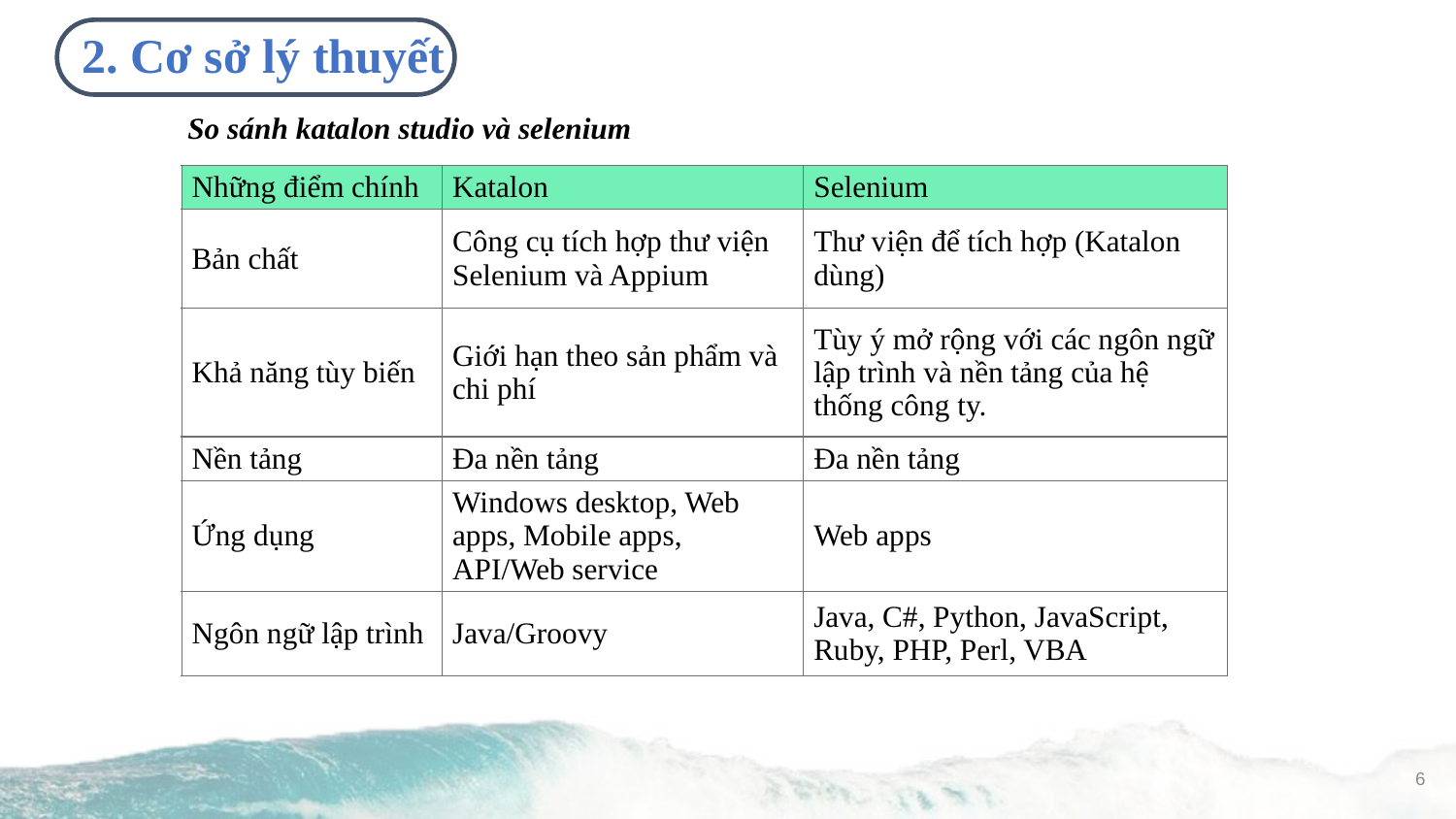

2. Cơ sở lý thuyết
So sánh katalon studio và selenium
| Những điểm chính | Katalon | Selenium |
| --- | --- | --- |
| Bản chất | Công cụ tích hợp thư viện Selenium và Appium | Thư viện để tích hợp (Katalon dùng) |
| Khả năng tùy biến | Giới hạn theo sản phẩm và chi phí | Tùy ý mở rộng với các ngôn ngữ lập trình và nền tảng của hệ thống công ty. |
| Nền tảng | Đa nền tảng | Đa nền tảng |
| Ứng dụng | Windows desktop, Web apps, Mobile apps, API/Web service | Web apps |
| Ngôn ngữ lập trình | Java/Groovy | Java, C#, Python, JavaScript, Ruby, PHP, Perl, VBA |
6